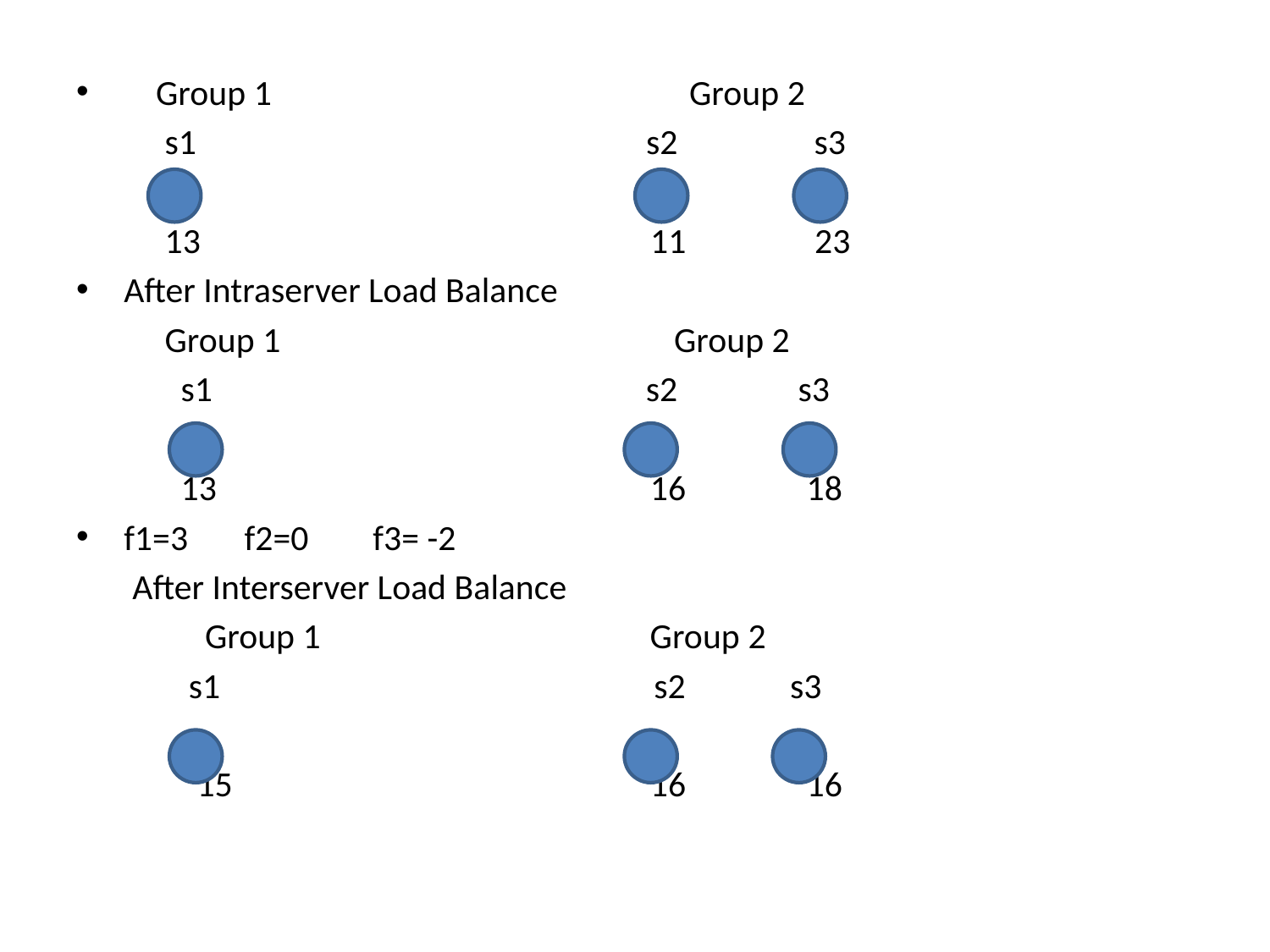

Group 1                                                    Group 2
           s1                                                        s2                 s3

           13                                                        11                23
After Intraserver Load Balance
           Group 1                                                 Group 2
             s1                                                      s2               s3

             13                                                      16               18
f1=3       f2=0        f3= -2
       After Interserver Load Balance
                Group 1                                         Group 2
              s1                                                      s2             s3

               15                                                    16               16